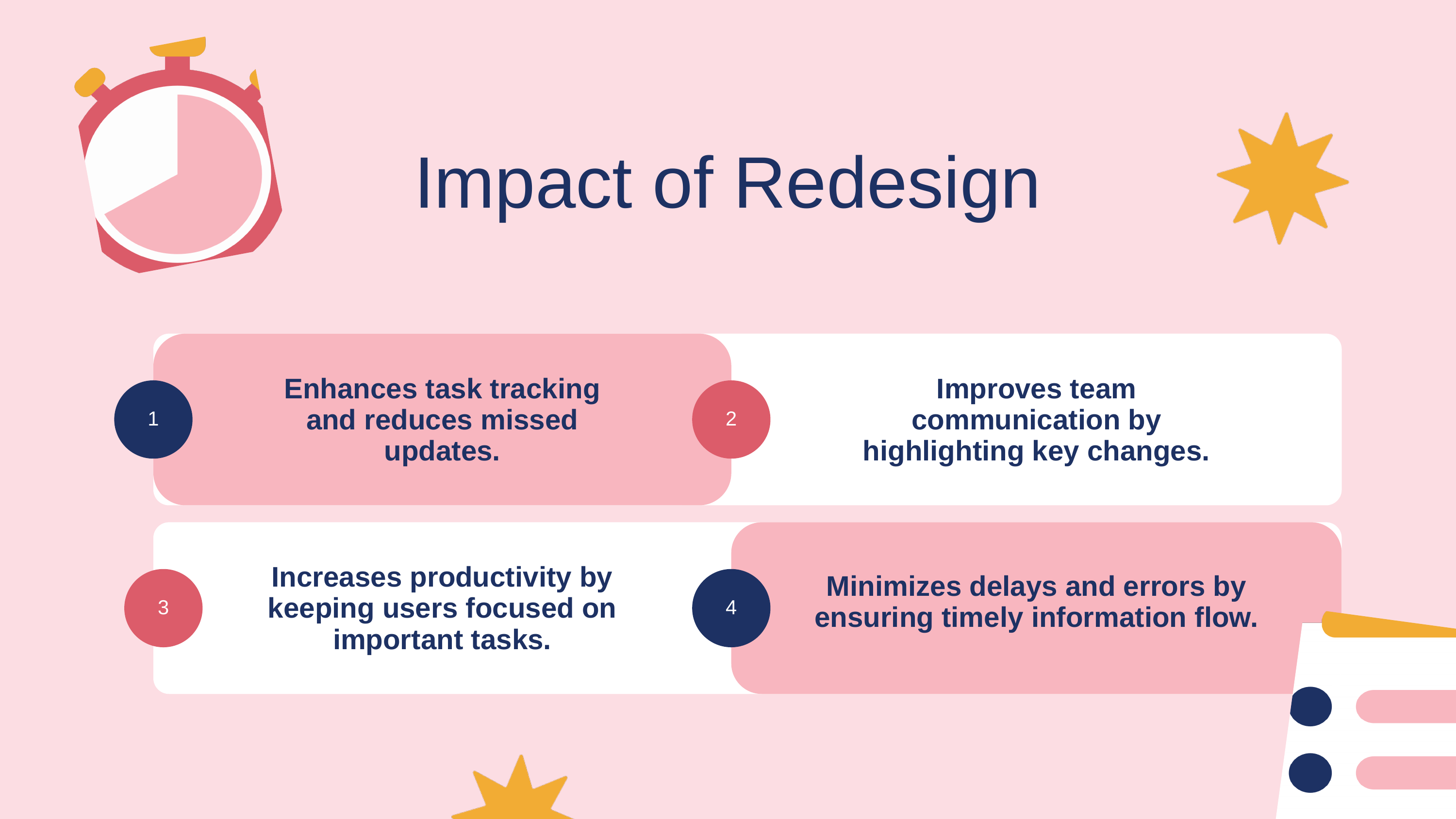

Impact of Redesign

Enhances task tracking and reduces missed updates.
Improves team communication by highlighting key changes.

1

2

Increases productivity by keeping users focused on important tasks.

3

4
Minimizes delays and errors by ensuring timely information flow.